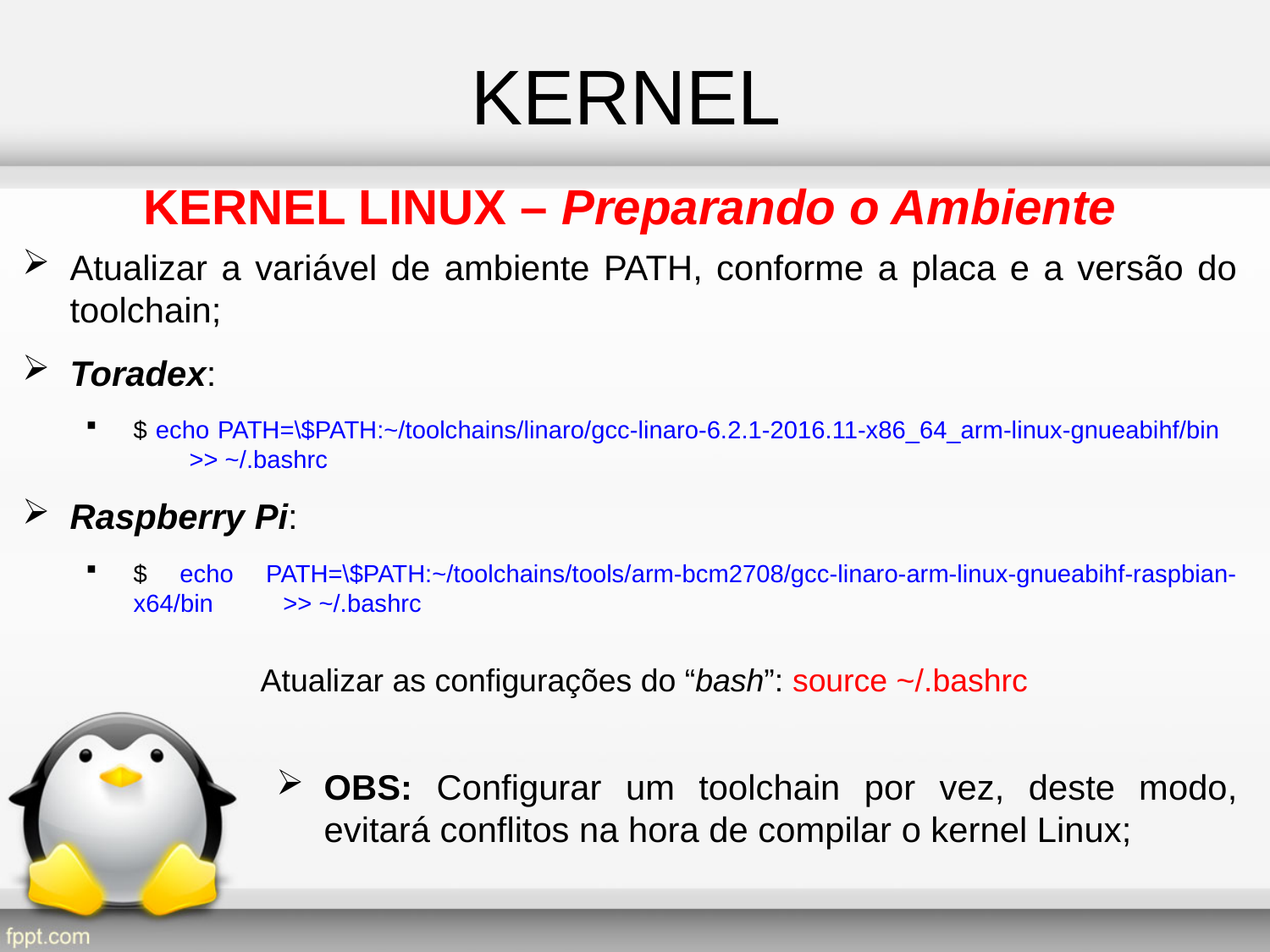

KERNEL
KERNEL LINUX – Preparando o Ambiente
Atualizar a variável de ambiente PATH, conforme a placa e a versão do toolchain;
Toradex:
$ echo PATH=\$PATH:~/toolchains/linaro/gcc-linaro-6.2.1-2016.11-x86_64_arm-linux-gnueabihf/bin           >> ~/.bashrc
Raspberry Pi:
$ echo PATH=\$PATH:~/toolchains/tools/arm-bcm2708/gcc-linaro-arm-linux-gnueabihf-raspbian-x64/bin          >> ~/.bashrc

OBS: Configurar um toolchain por vez, deste modo, evitará conflitos na hora de compilar o kernel Linux;

Atualizar as configurações do “bash”: source ~/.bashrc